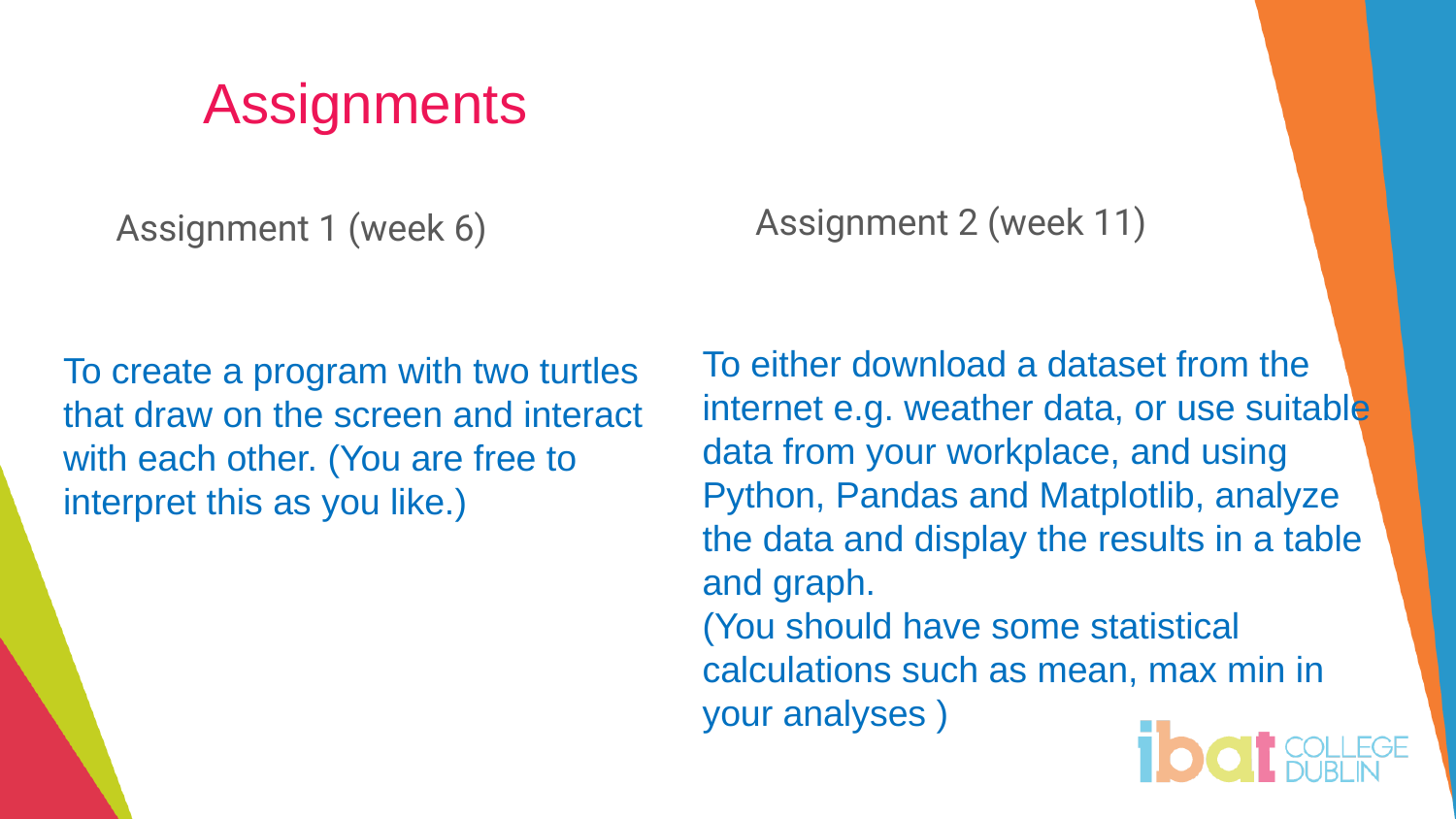

# Assignments
Assignment 2 (week 11)
Assignment 1 (week 6)

To either download a dataset from the internet e.g. weather data, or use suitable data from your workplace, and using Python, Pandas and Matplotlib, analyze the data and display the results in a table and graph.
(You should have some statistical calculations such as mean, max min in your analyses )

To create a program with two turtles that draw on the screen and interact with each other. (You are free to interpret this as you like.)